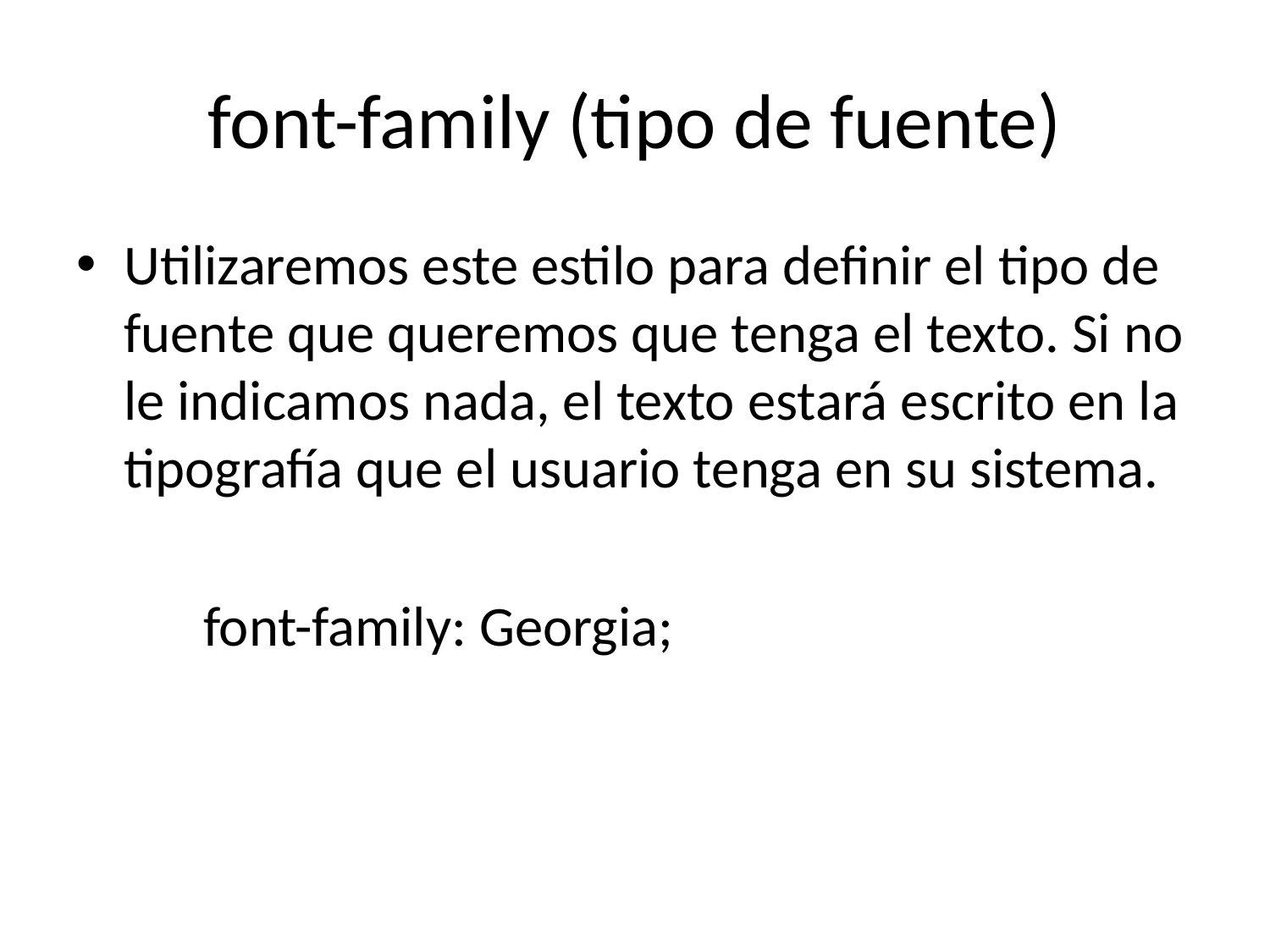

# font-family (tipo de fuente)
Utilizaremos este estilo para definir el tipo de fuente que queremos que tenga el texto. Si no le indicamos nada, el texto estará escrito en la tipografía que el usuario tenga en su sistema.

	font-family: Georgia;